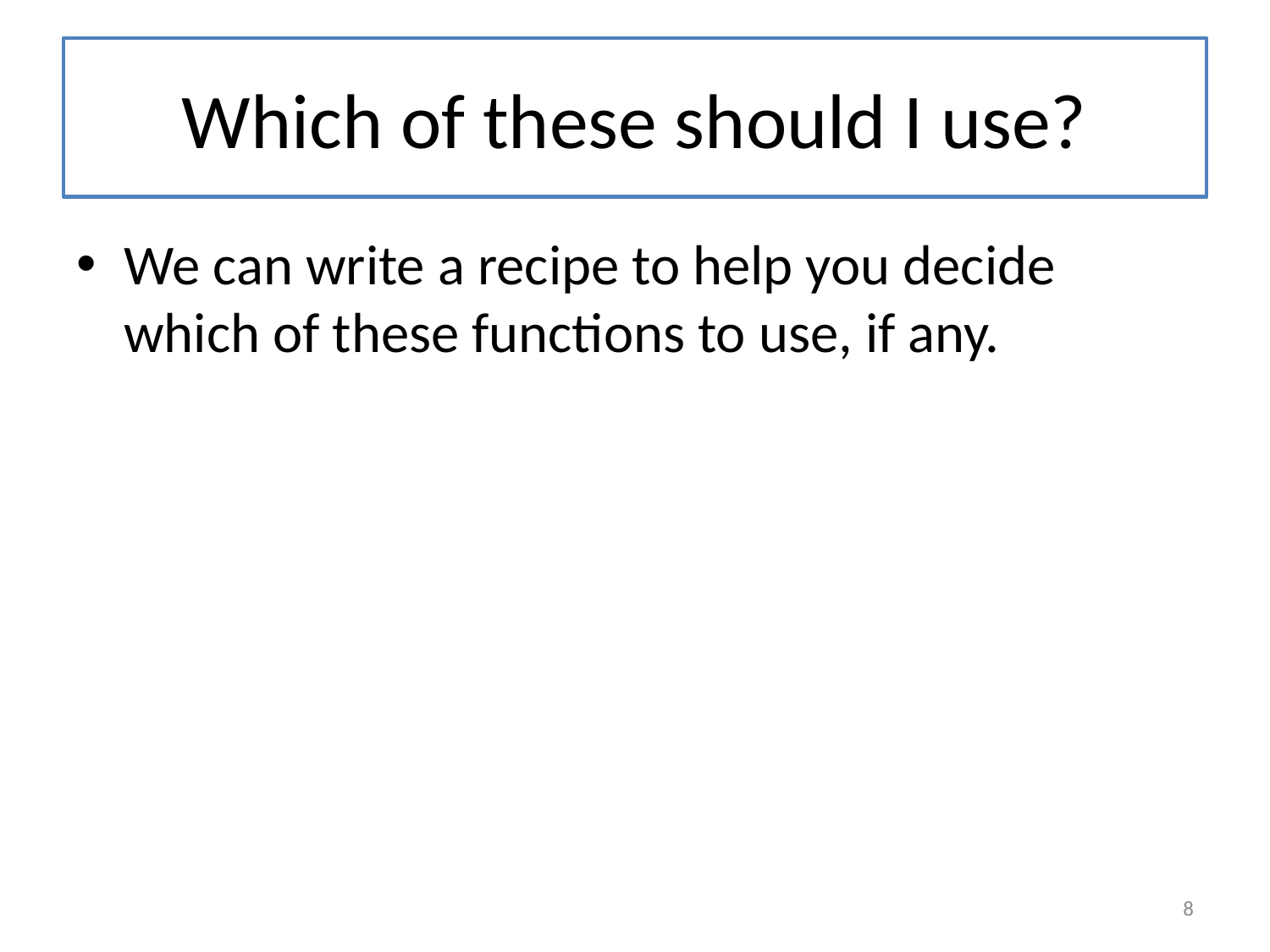

# Which of these should I use?
We can write a recipe to help you decide which of these functions to use, if any.
8